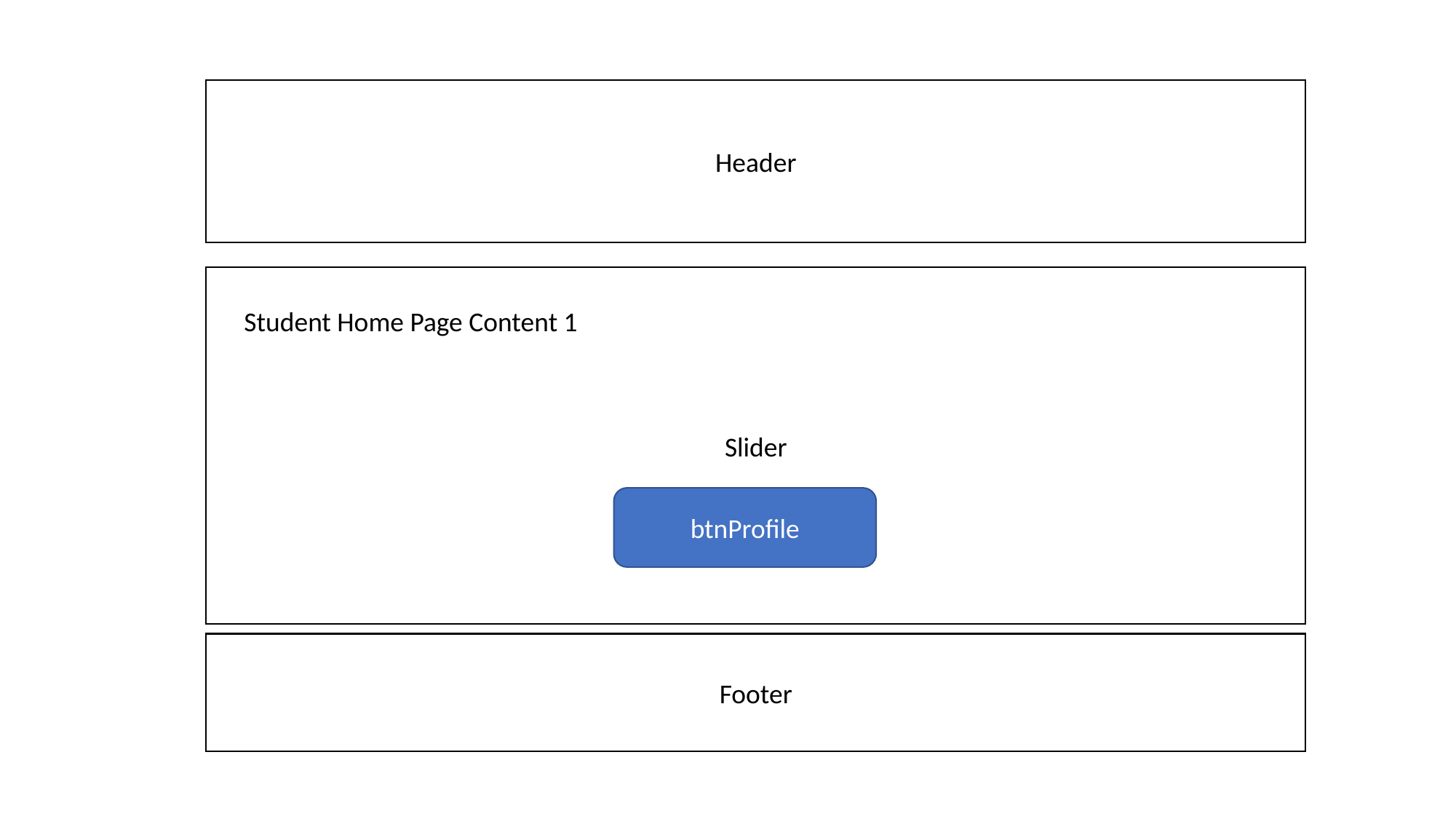

Header
Slider
Student Home Page Content 1
btnProfile
Footer